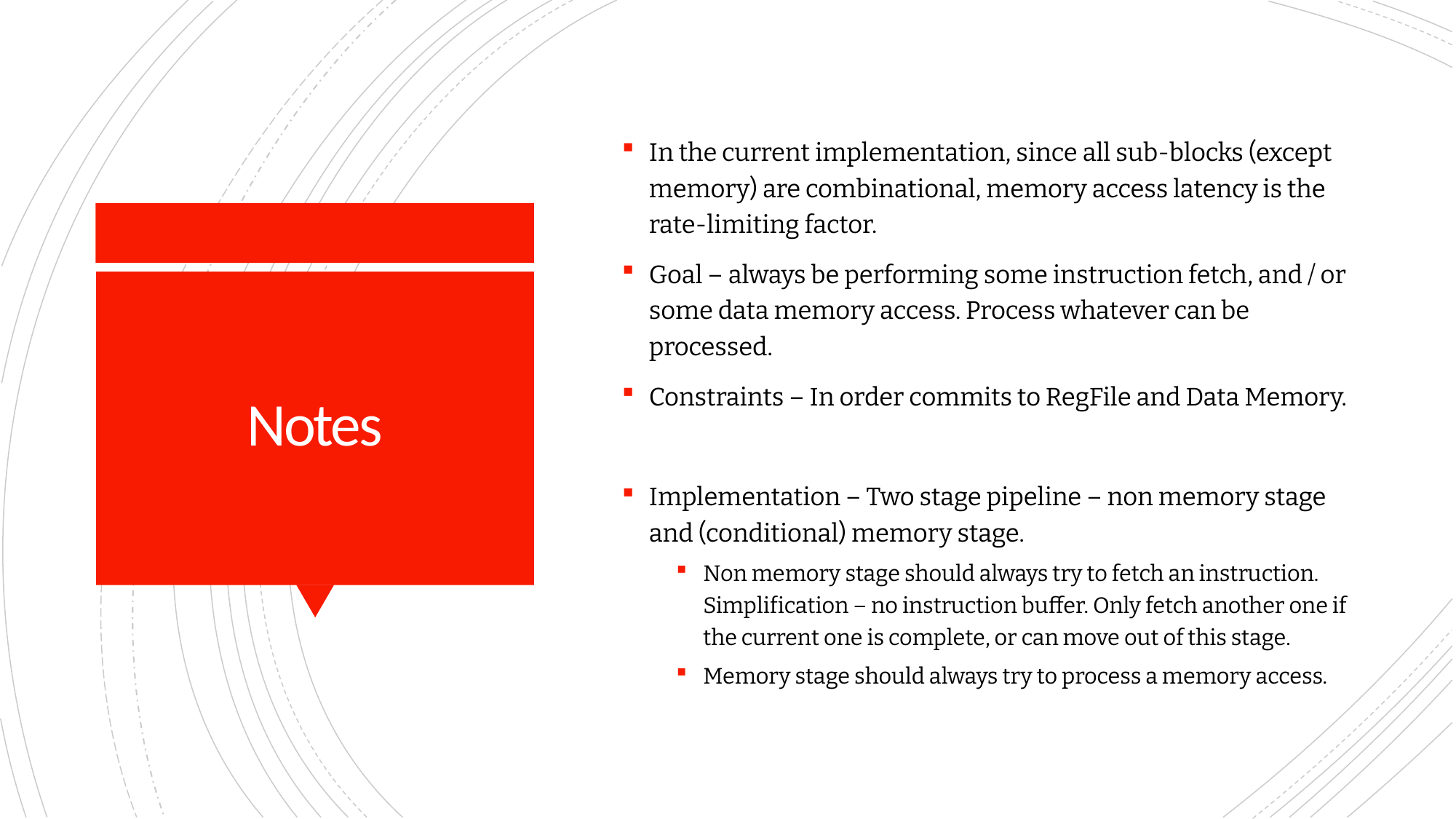

In the current implementation, since all sub-blocks (except memory) are combinational, memory access latency is the rate-limiting factor.
Goal – always be performing some instruction fetch, and / or some data memory access. Process whatever can be processed.
Constraints – In order commits to RegFile and Data Memory.

Implementation – Two stage pipeline – non memory stage and (conditional) memory stage.
Non memory stage should always try to fetch an instruction. Simplification – no instruction buffer. Only fetch another one if the current one is complete, or can move out of this stage.
Memory stage should always try to process a memory access.
# Notes